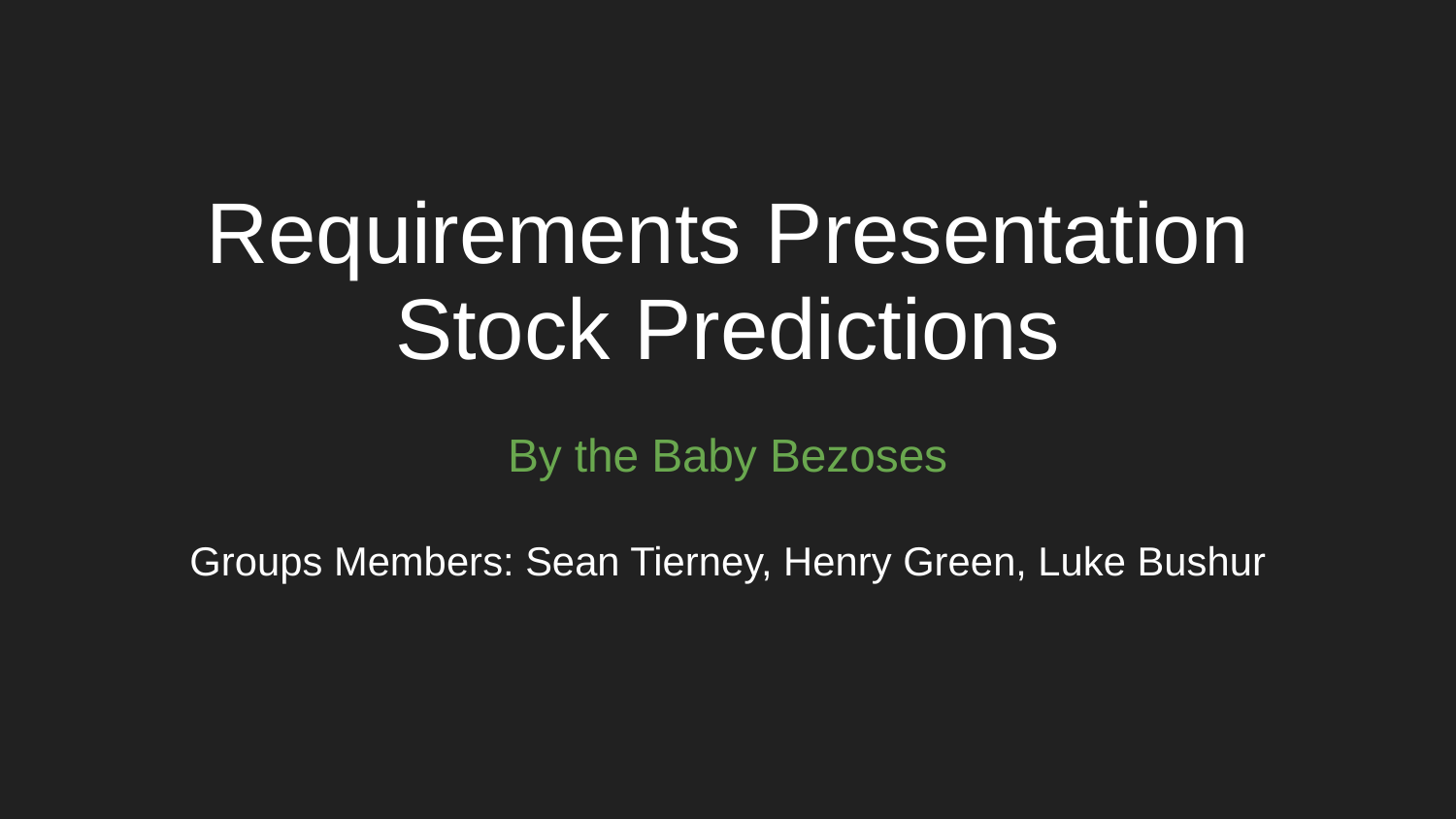

# Requirements Presentation
Stock Predictions
By the Baby Bezoses
Groups Members: Sean Tierney, Henry Green, Luke Bushur